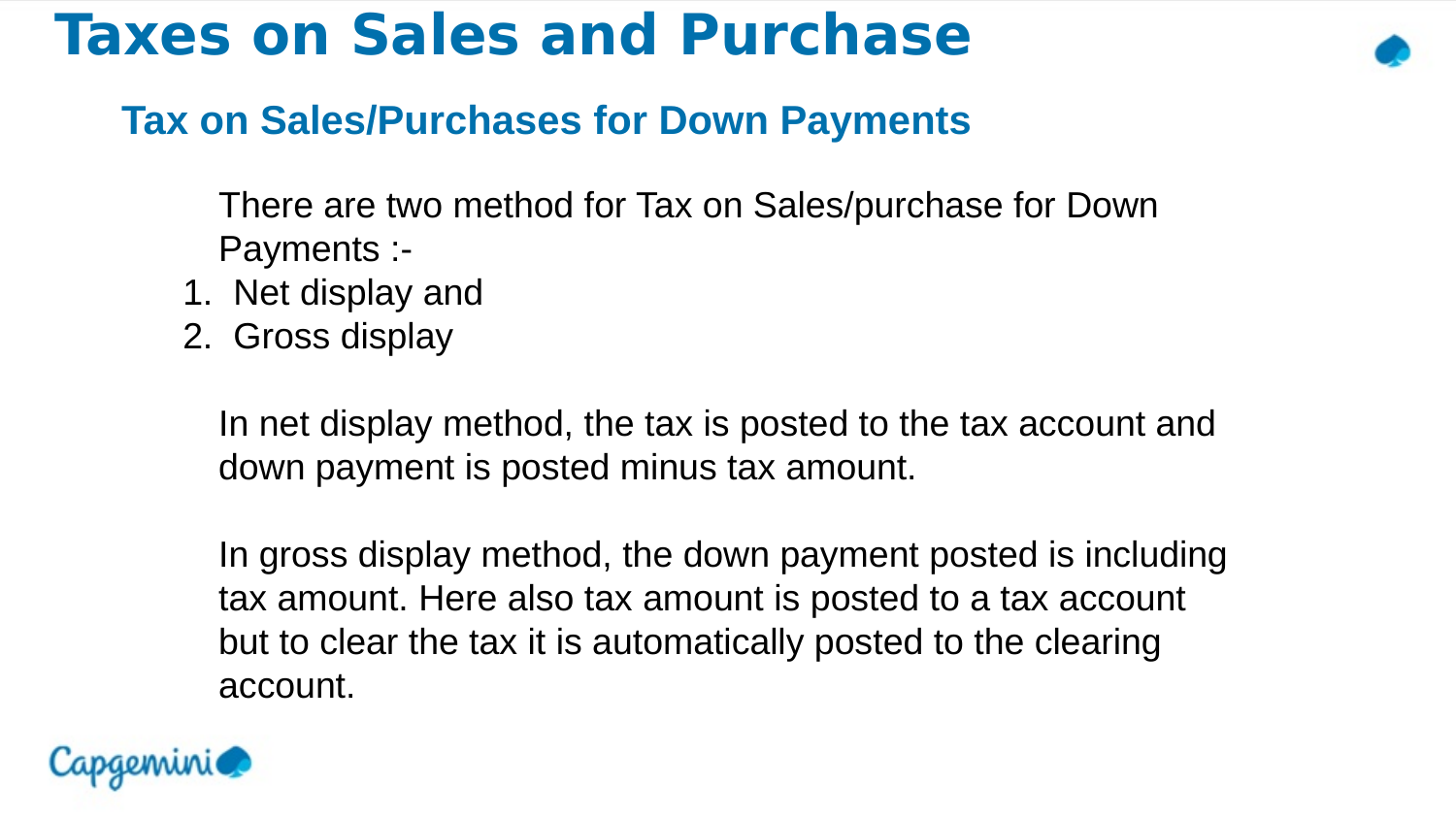

# Taxes on Sales and Purchase
Tax on Sales/Purchases for Down Payments

	There are two method for Tax on Sales/purchase for Down Payments :-
      1.  Net display and
      2.  Gross display

	In net display method, the tax is posted to the tax account and down payment is posted minus tax amount.

	In gross display method, the down payment posted is including tax amount. Here also tax amount is posted to a tax account but to clear the tax it is automatically posted to the clearing account.